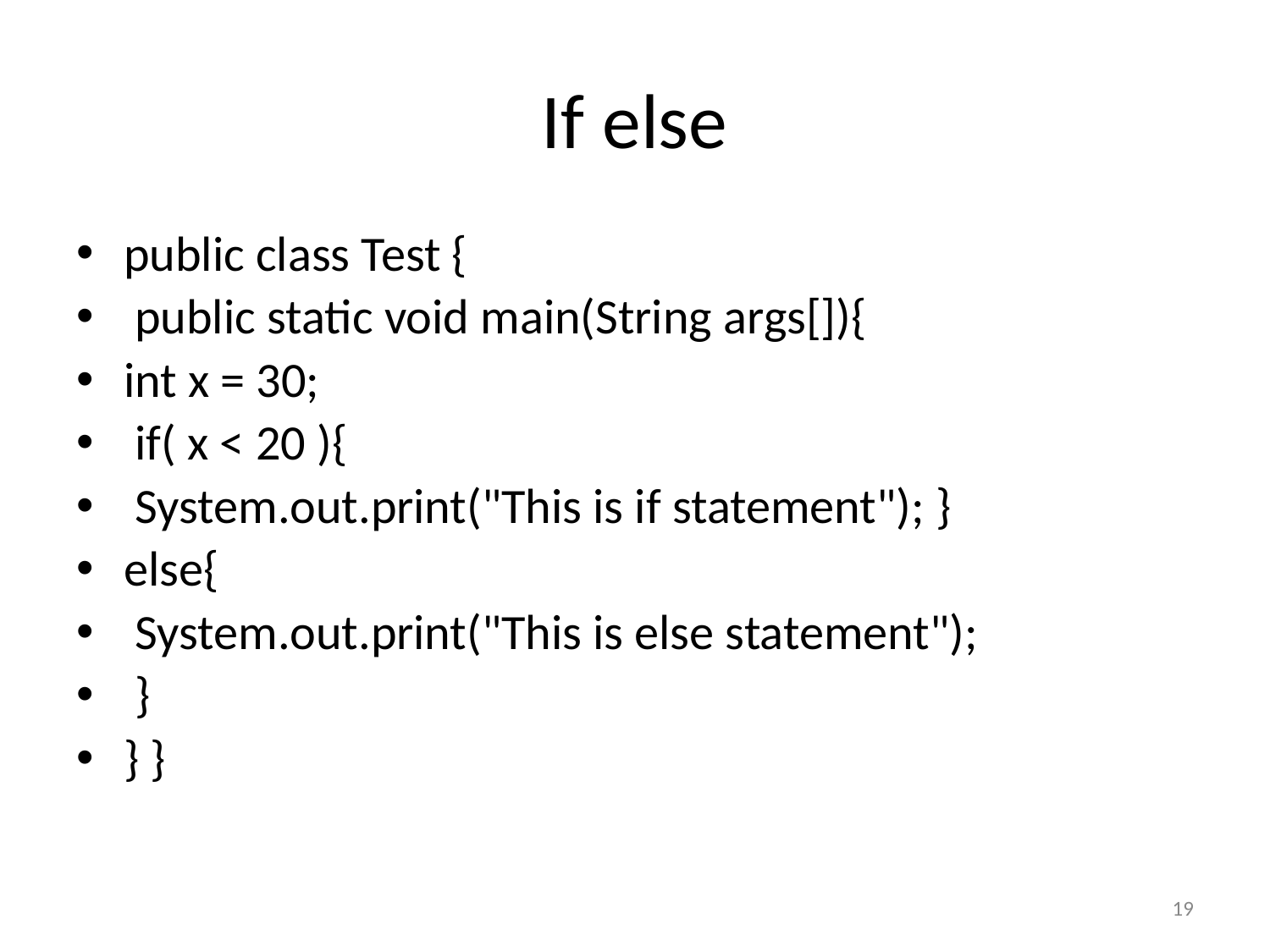

# If else
public class Test {
 public static void main(String args[]){
int x = 30;
 if( x < 20 ){
 System.out.print("This is if statement"); }
else{
 System.out.print("This is else statement");
 }
} }
19